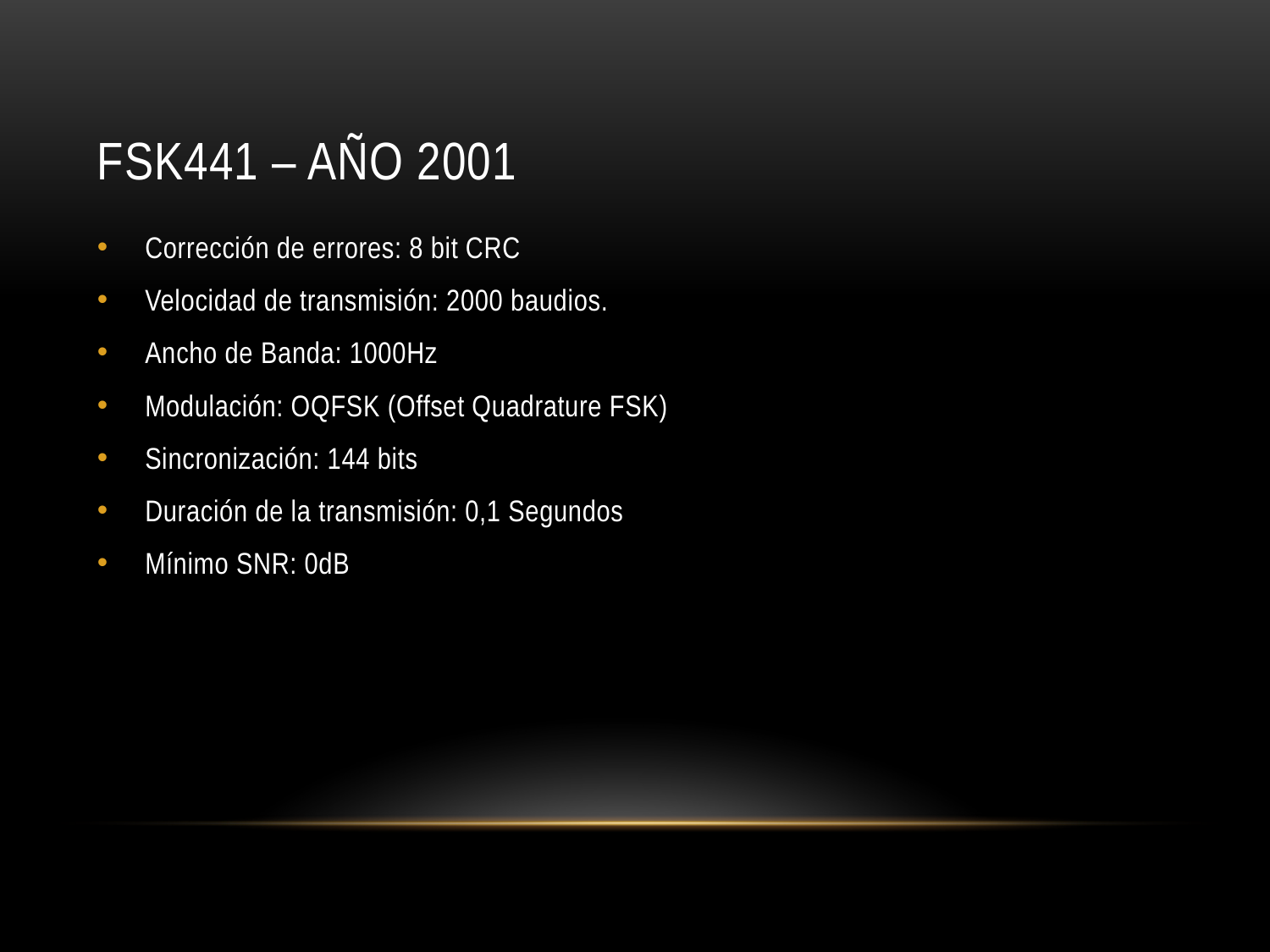

# FSK441 – Año 2001
Corrección de errores: 8 bit CRC
Velocidad de transmisión: 2000 baudios.
Ancho de Banda: 1000Hz
Modulación: OQFSK (Offset Quadrature FSK)
Sincronización: 144 bits
Duración de la transmisión: 0,1 Segundos
Mínimo SNR: 0dB